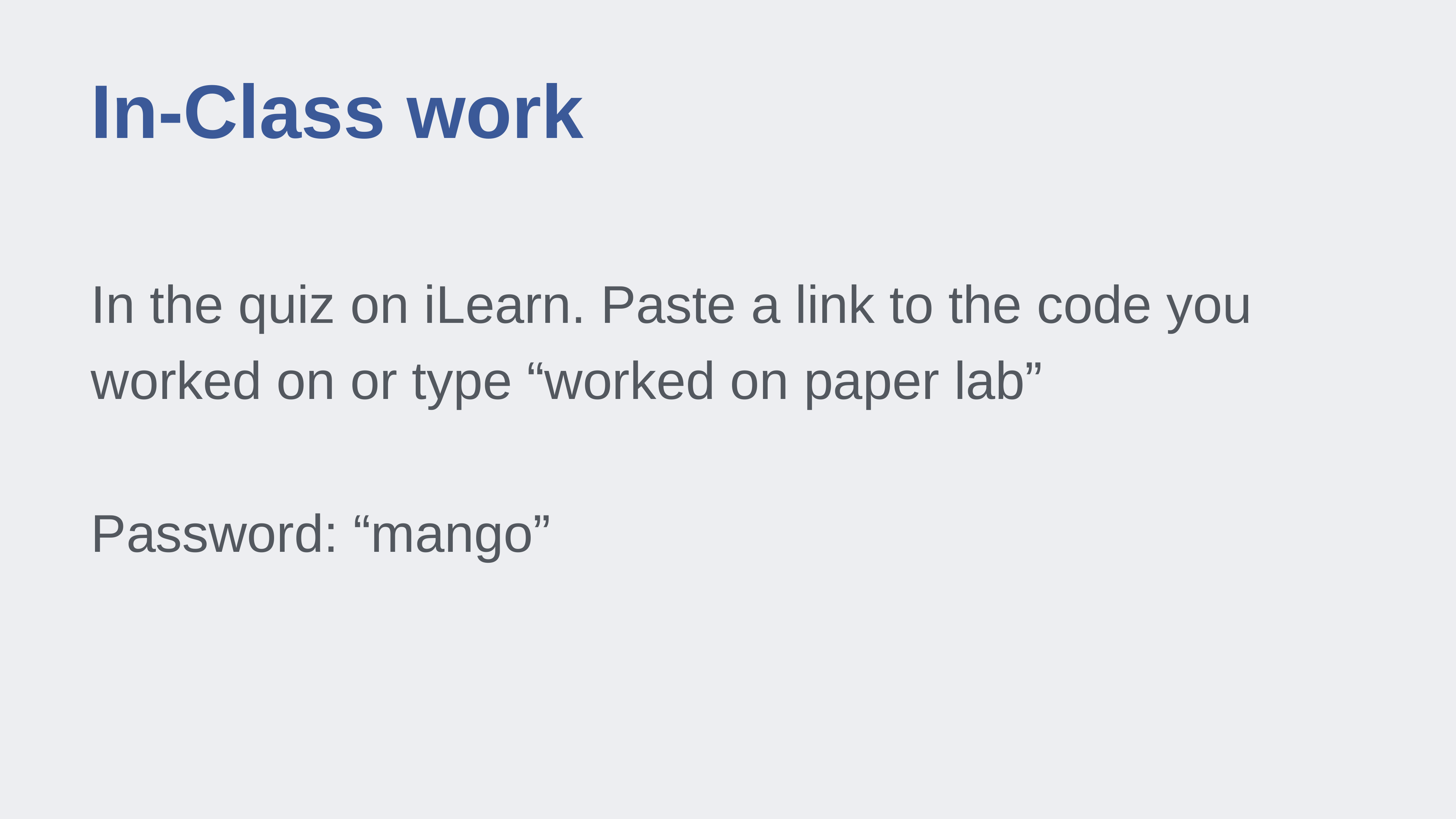

# In-Class work

In the quiz on iLearn. Paste a link to the code you worked on or type “worked on paper lab”

Password: “mango”